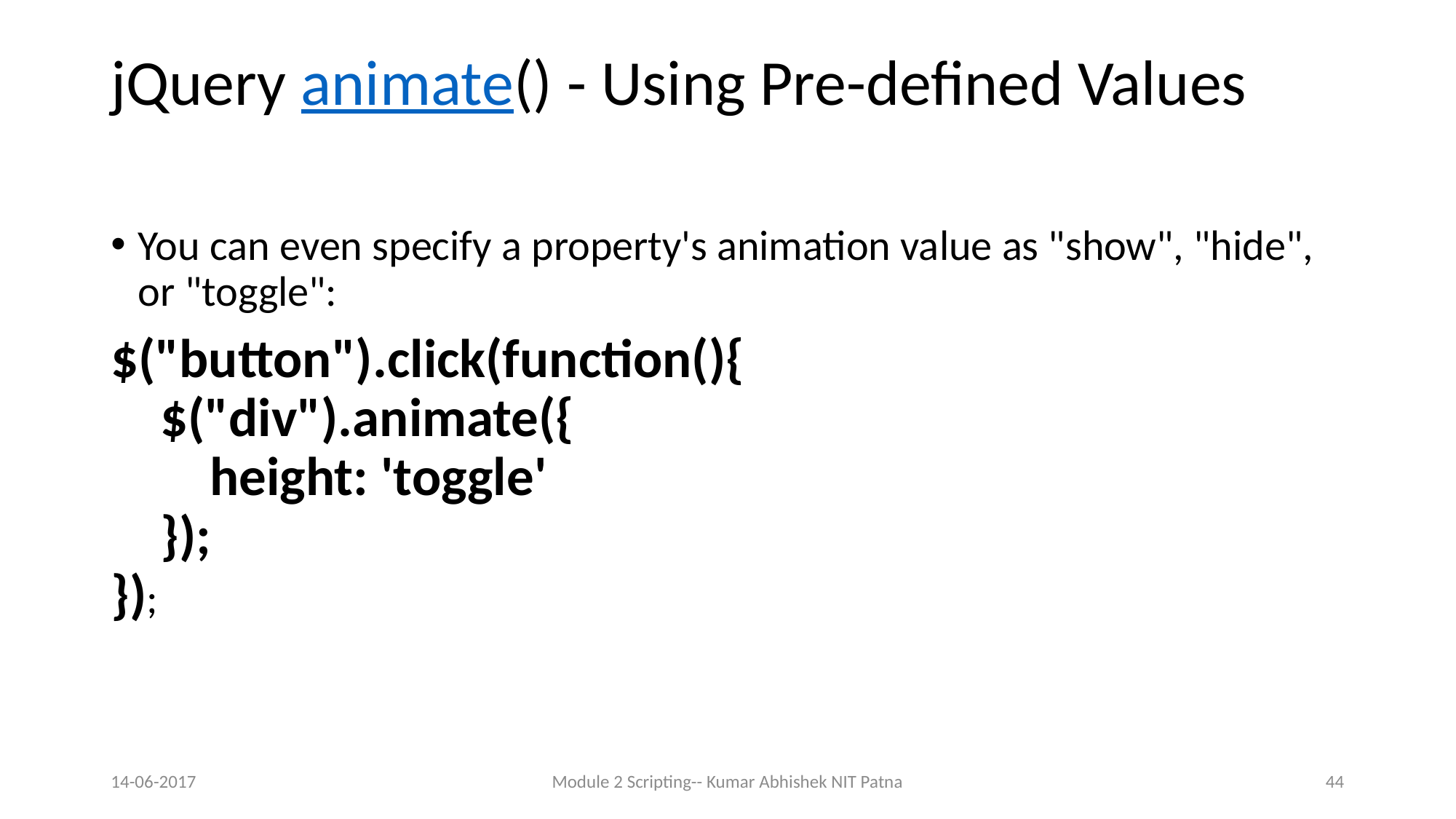

# jQuery animate() - Using Pre-defined Values
You can even specify a property's animation value as "show", "hide", or "toggle":
$("button").click(function(){
    $("div").animate({
        height: 'toggle'
    });
});

14-06-2017
Module 2 Scripting-- Kumar Abhishek NIT Patna
44